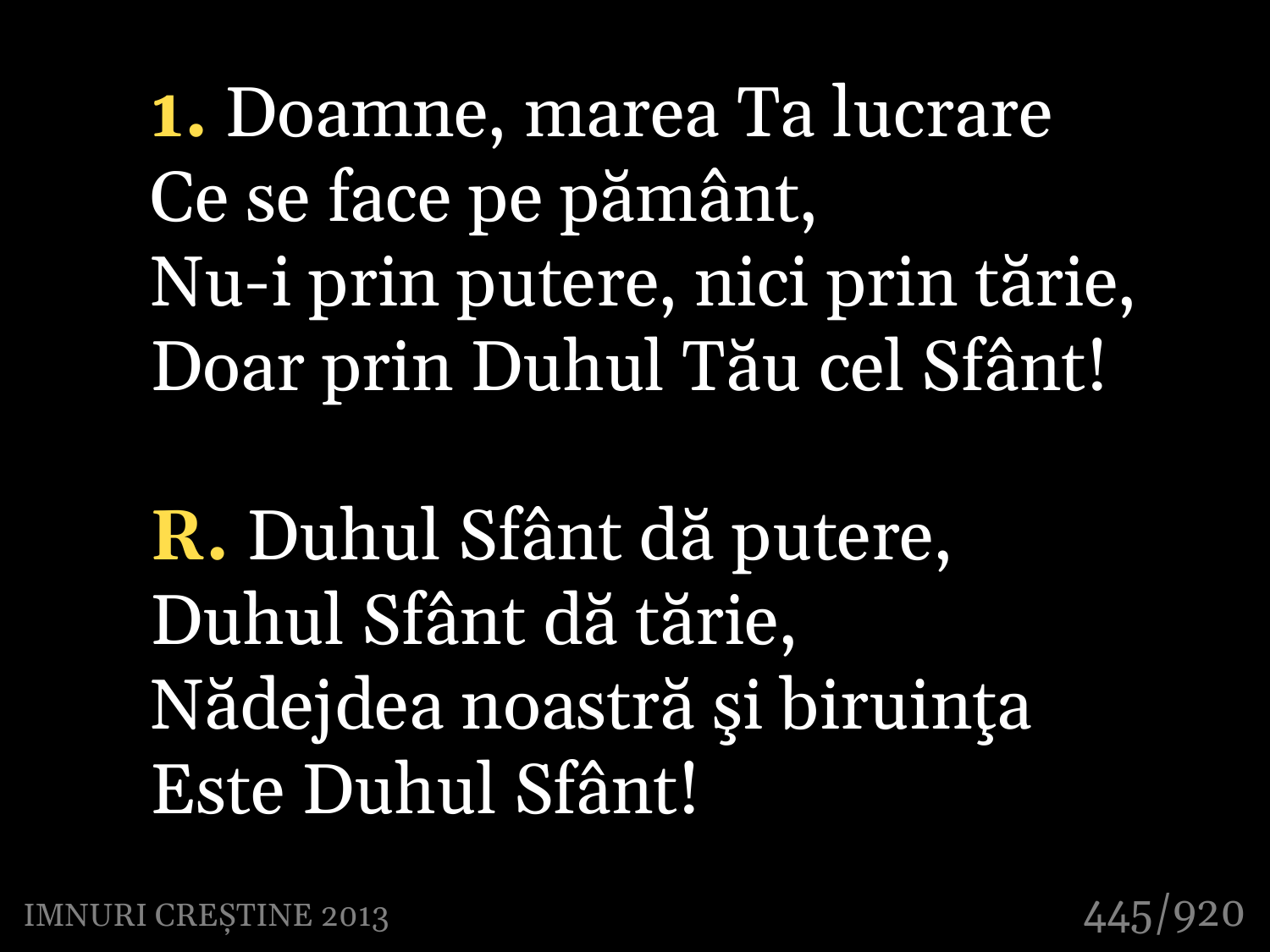

1. Doamne, marea Ta lucrare
Ce se face pe pământ,
Nu-i prin putere, nici prin tărie,
Doar prin Duhul Tău cel Sfânt!

R. Duhul Sfânt dă putere,
Duhul Sfânt dă tărie,
Nădejdea noastră şi biruinţa
Este Duhul Sfânt!
445/920
IMNURI CREȘTINE 2013